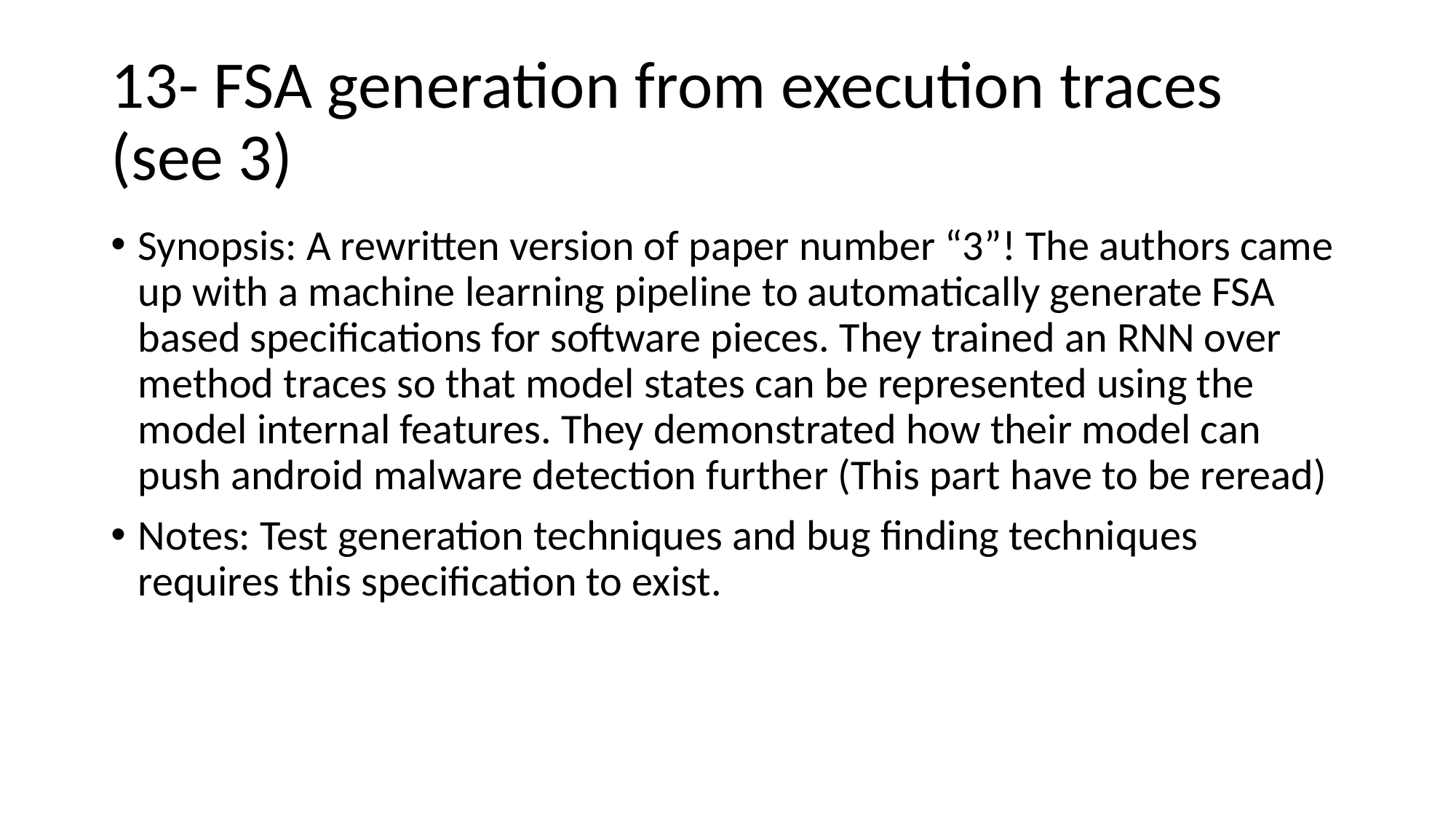

# 13- FSA generation from execution traces (see 3)
Synopsis: A rewritten version of paper number “3”! The authors came up with a machine learning pipeline to automatically generate FSA based specifications for software pieces. They trained an RNN over method traces so that model states can be represented using the model internal features. They demonstrated how their model can push android malware detection further (This part have to be reread)
Notes: Test generation techniques and bug finding techniques requires this specification to exist.